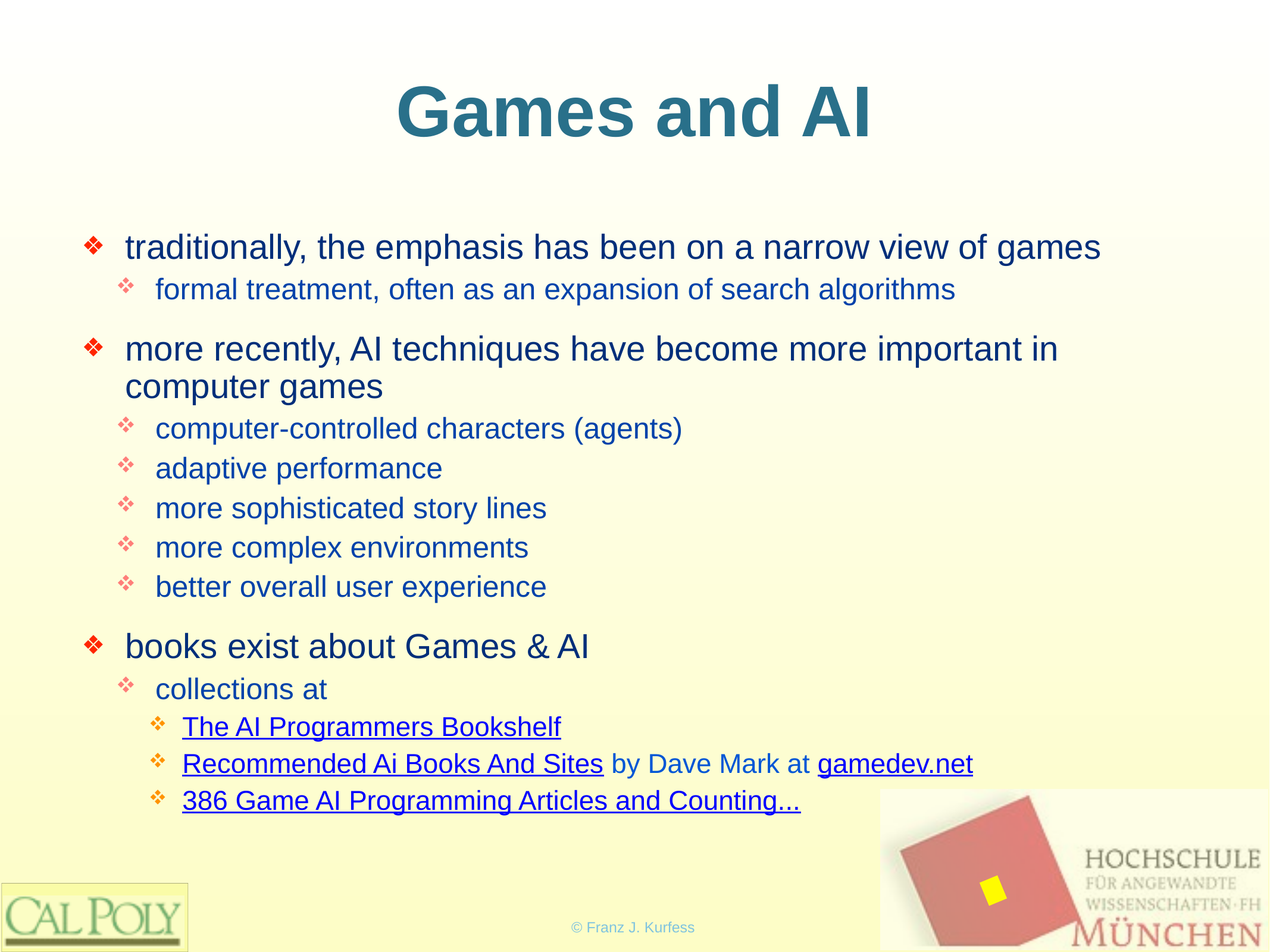

# Games and AI
traditionally, the emphasis has been on a narrow view of games
formal treatment, often as an expansion of search algorithms
more recently, AI techniques have become more important in computer games
computer-controlled characters (agents)
adaptive performance
more sophisticated story lines
more complex environments
better overall user experience
books exist about Games & AI
collections at
The AI Programmers Bookshelf
Recommended Ai Books And Sites by Dave Mark at gamedev.net
386 Game AI Programming Articles and Counting...
14